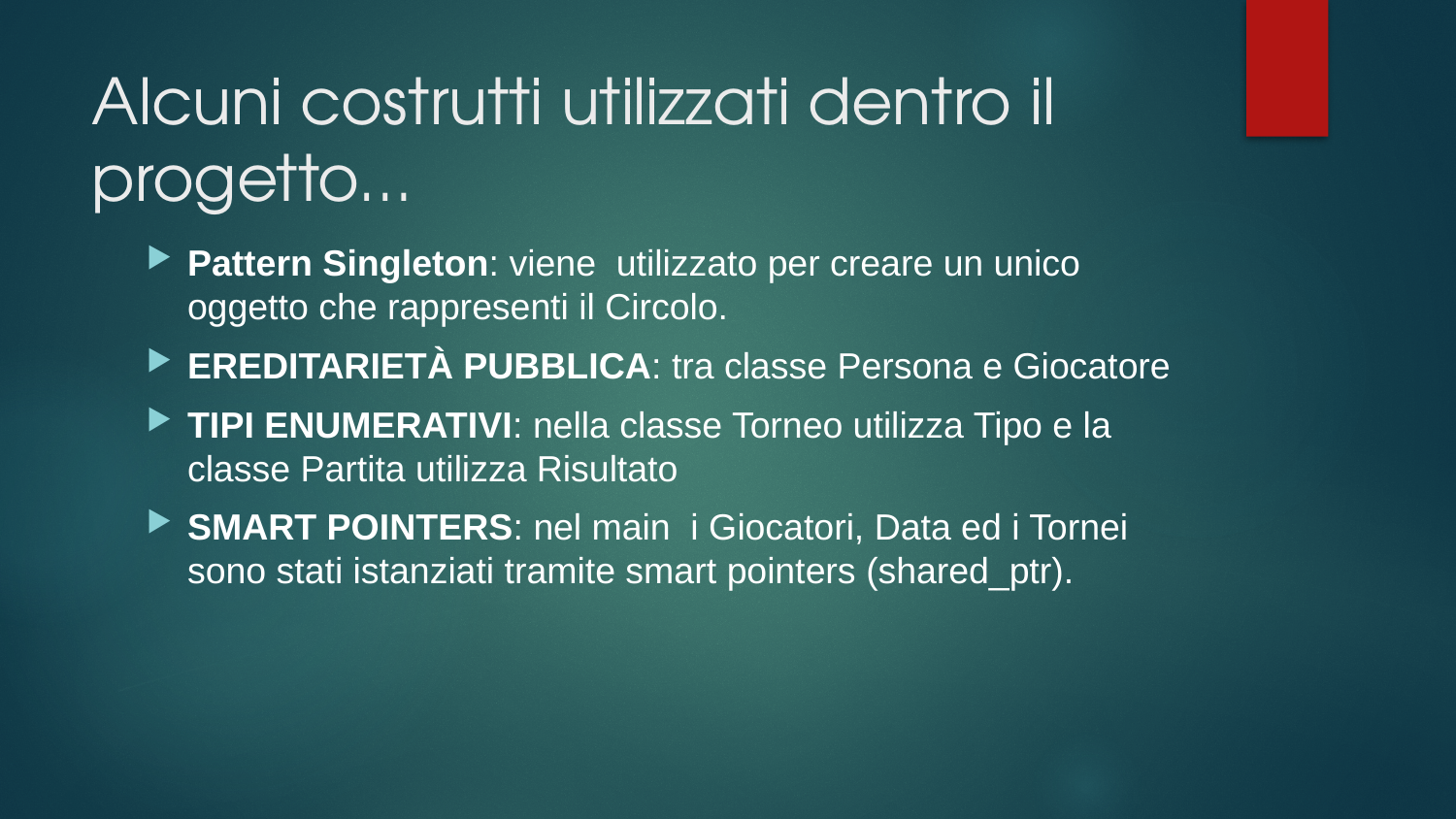

# Alcuni costrutti utilizzati dentro il progetto…
Pattern Singleton: viene  utilizzato per creare un unico oggetto che rappresenti il Circolo.
EREDITARIETÀ PUBBLICA: tra classe Persona e Giocatore
TIPI ENUMERATIVI: nella classe Torneo utilizza Tipo e la classe Partita utilizza Risultato
SMART POINTERS: nel main  i Giocatori, Data ed i Tornei  sono stati istanziati tramite smart pointers (shared_ptr).